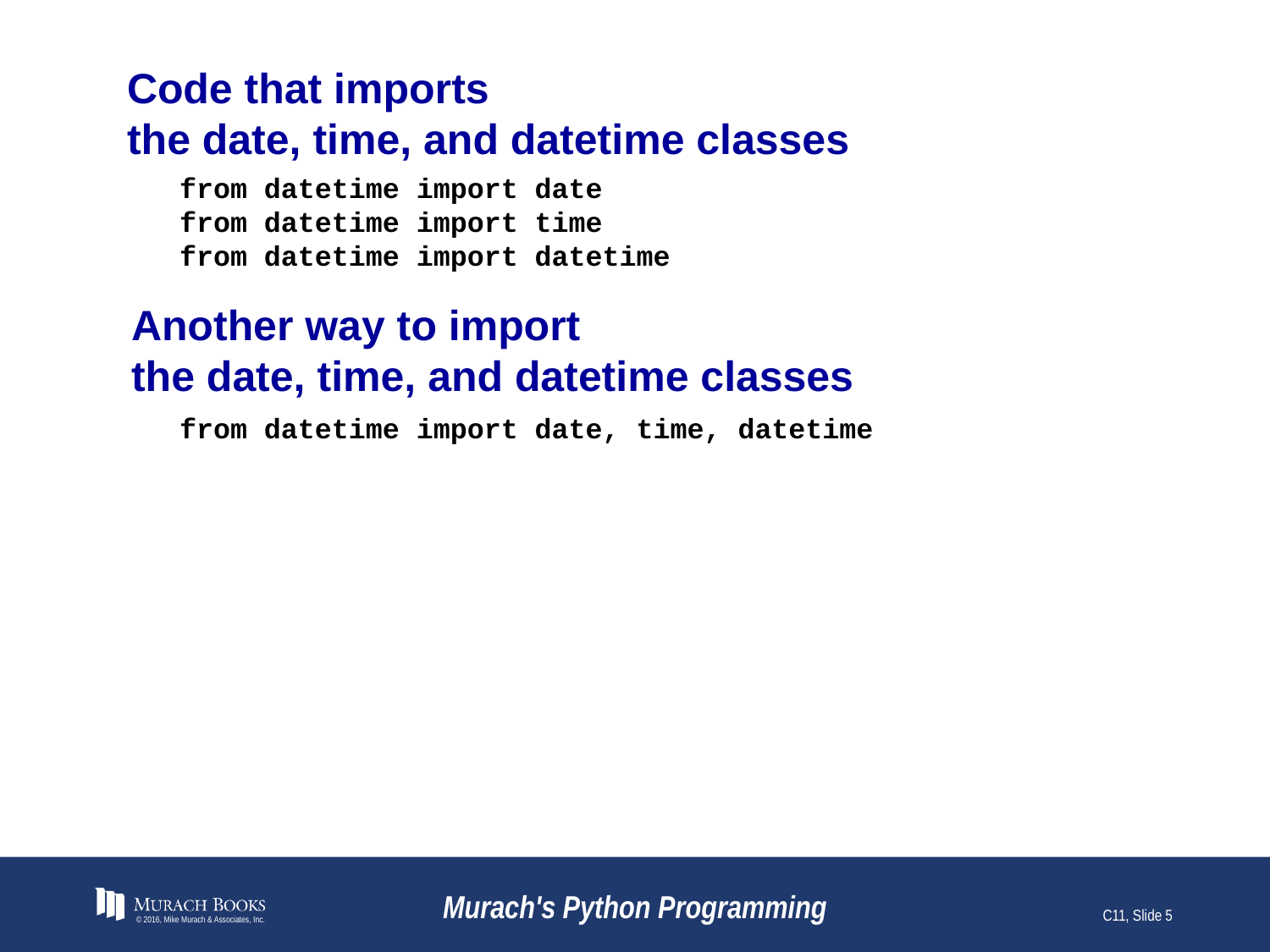

# Code that imports the date, time, and datetime classes
from datetime import date
from datetime import time
from datetime import datetime
Another way to import
the date, time, and datetime classes
from datetime import date, time, datetime

© 2016, Mike Murach & Associates, Inc.
Murach's Python Programming

C11, Slide 5